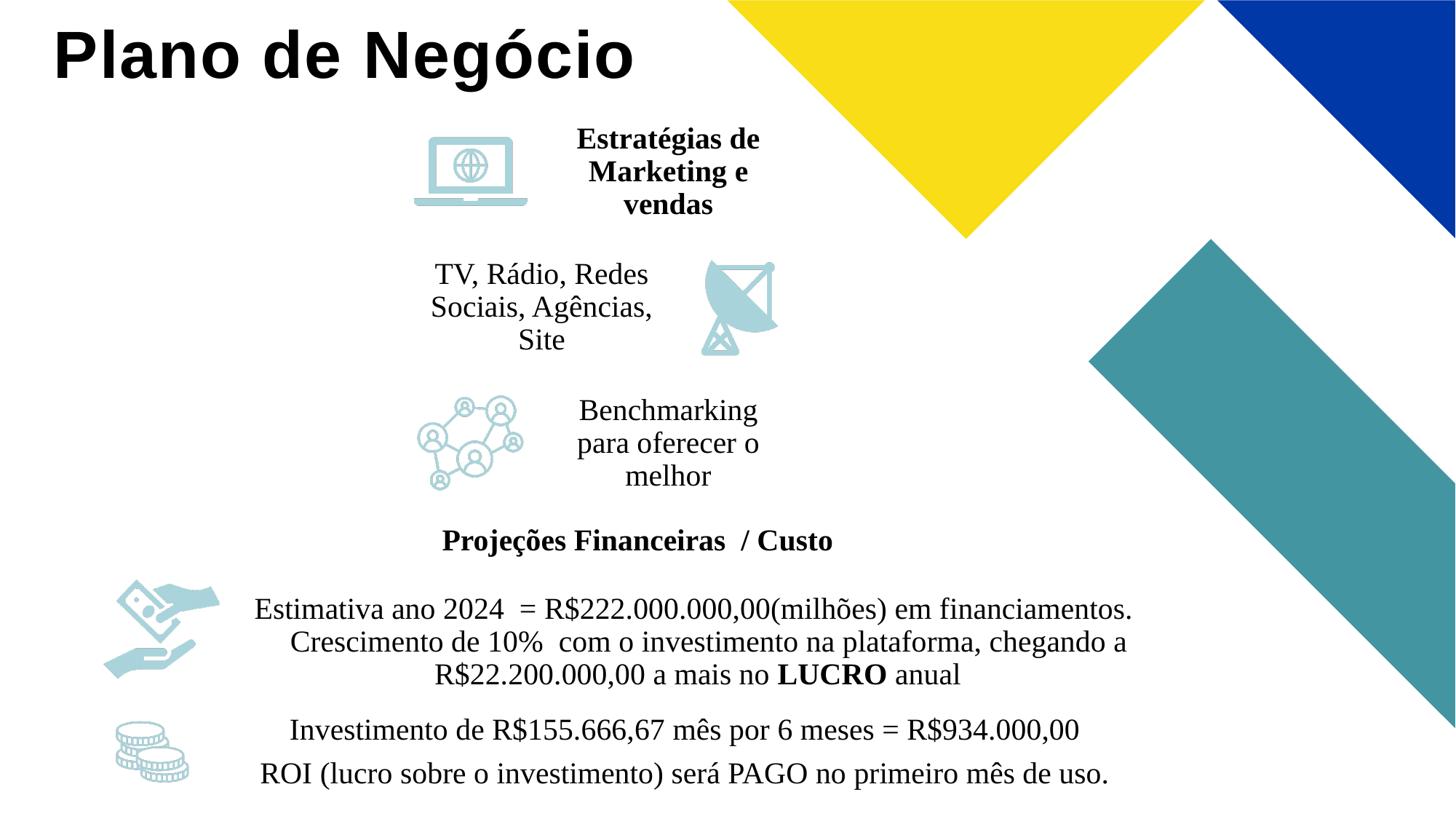

Plano de Negócio
Estratégias de Marketing e vendas
TV, Rádio, Redes Sociais, Agências, Site
Benchmarking para oferecer o melhor

Projeções Financeiras  / Custo
Estimativa ano 2024  = R$222.000.000,00(milhões) em financiamentos.     Crescimento de 10%  com o investimento na plataforma, chegando a R$22.200.000,00 a mais no LUCRO anual
Investimento de R$155.666,67 mês por 6 meses = R$934.000,00
ROI (lucro sobre o investimento) será PAGO no primeiro mês de uso.